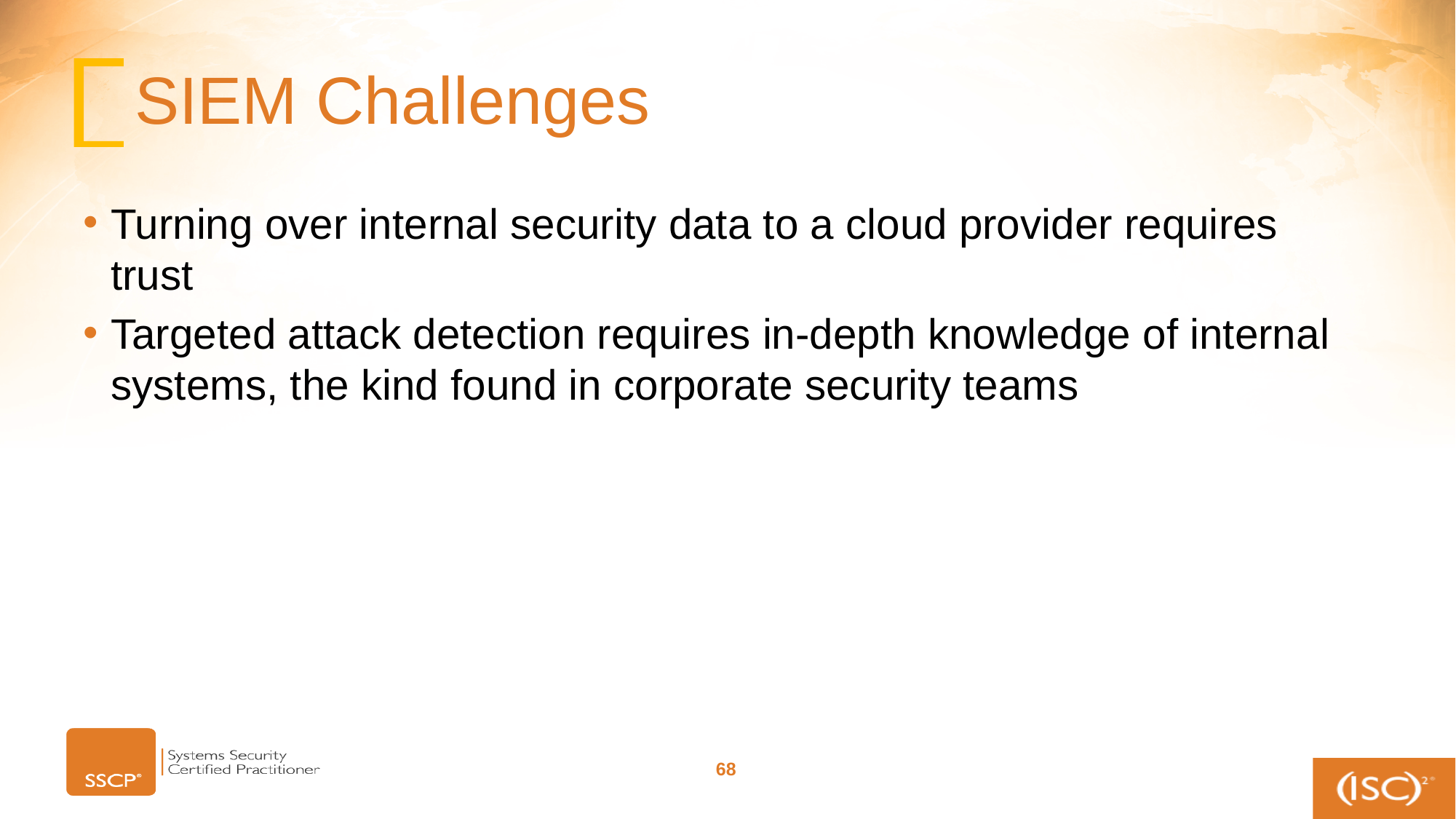

# SIEM Challenges
Turning over internal security data to a cloud provider requires trust
Targeted attack detection requires in-depth knowledge of internal systems, the kind found in corporate security teams